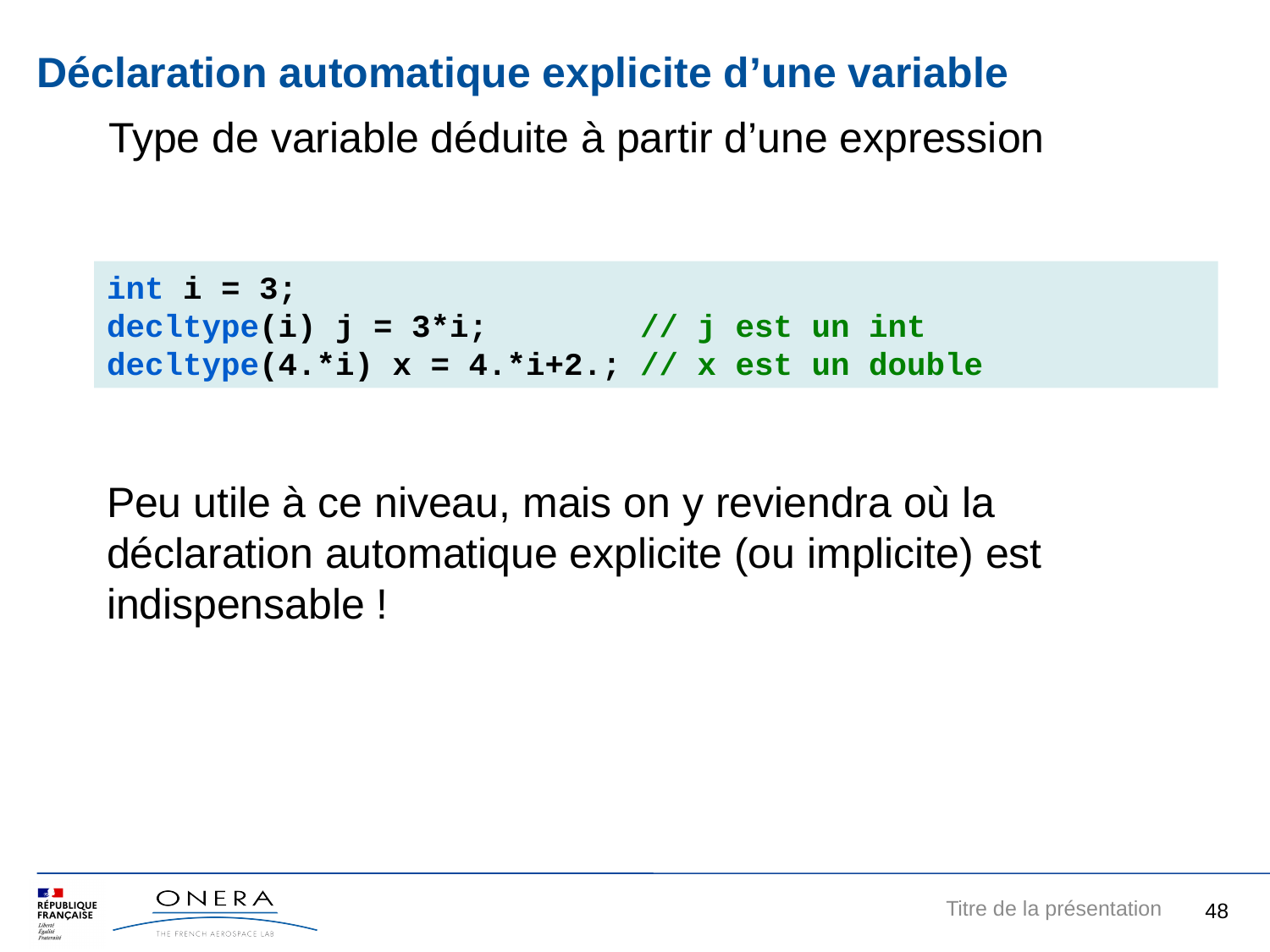

Déclaration automatique explicite d’une variable
Type de variable déduite à partir d’une expression
int i = 3;
decltype(i) j = 3*i;        // j est un int
decltype(4.*i) x = 4.*i+2.; // x est un double
Peu utile à ce niveau, mais on y reviendra où la déclaration automatique explicite (ou implicite) est indispensable !
48
Titre de la présentation